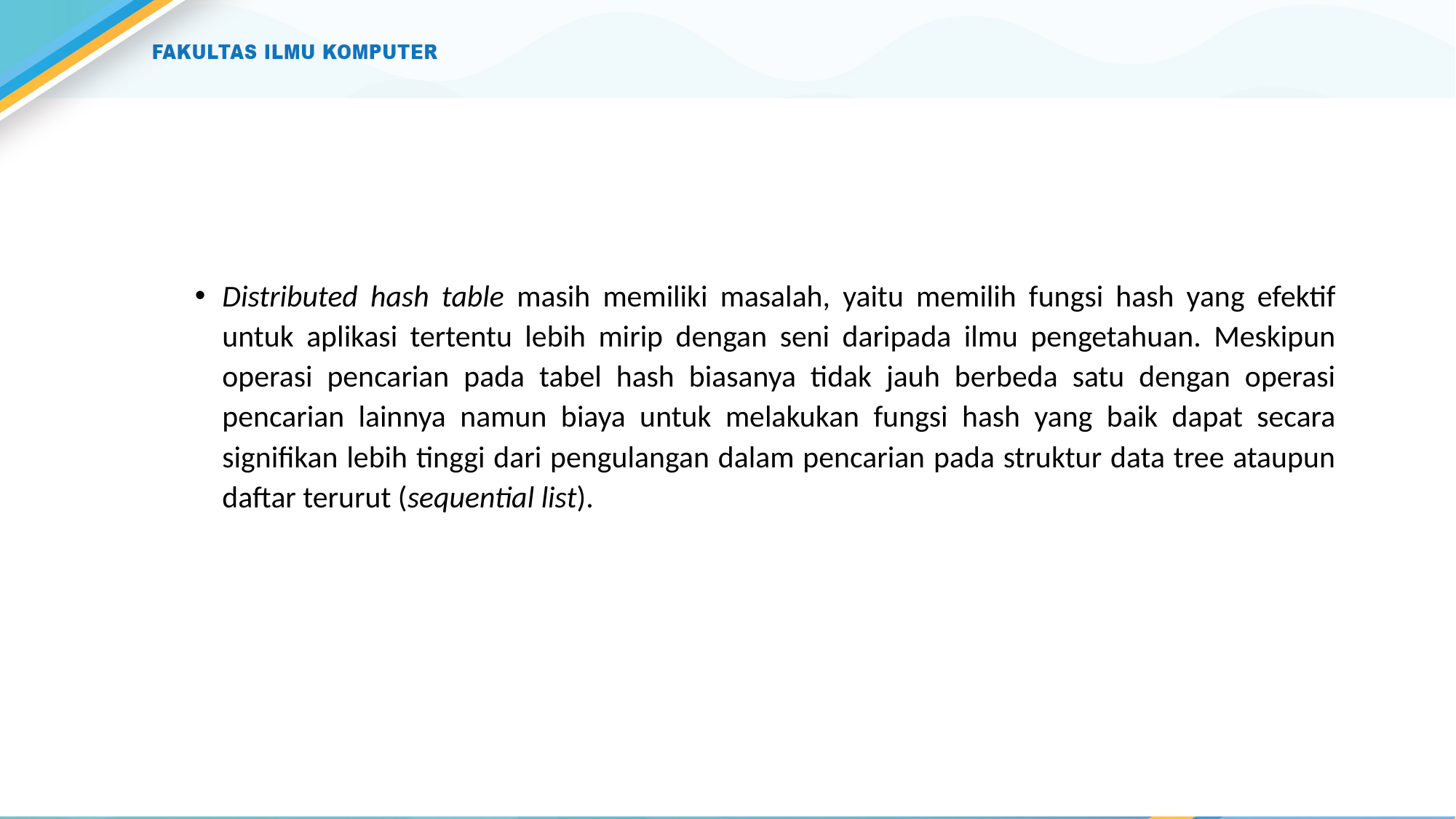

#
Distributed hash table masih memiliki masalah, yaitu memilih fungsi hash yang efektif untuk aplikasi tertentu lebih mirip dengan seni daripada ilmu pengetahuan. Meskipun operasi pencarian pada tabel hash biasanya tidak jauh berbeda satu dengan operasi pencarian lainnya namun biaya untuk melakukan fungsi hash yang baik dapat secara signifikan lebih tinggi dari pengulangan dalam pencarian pada struktur data tree ataupun daftar terurut (sequential list).